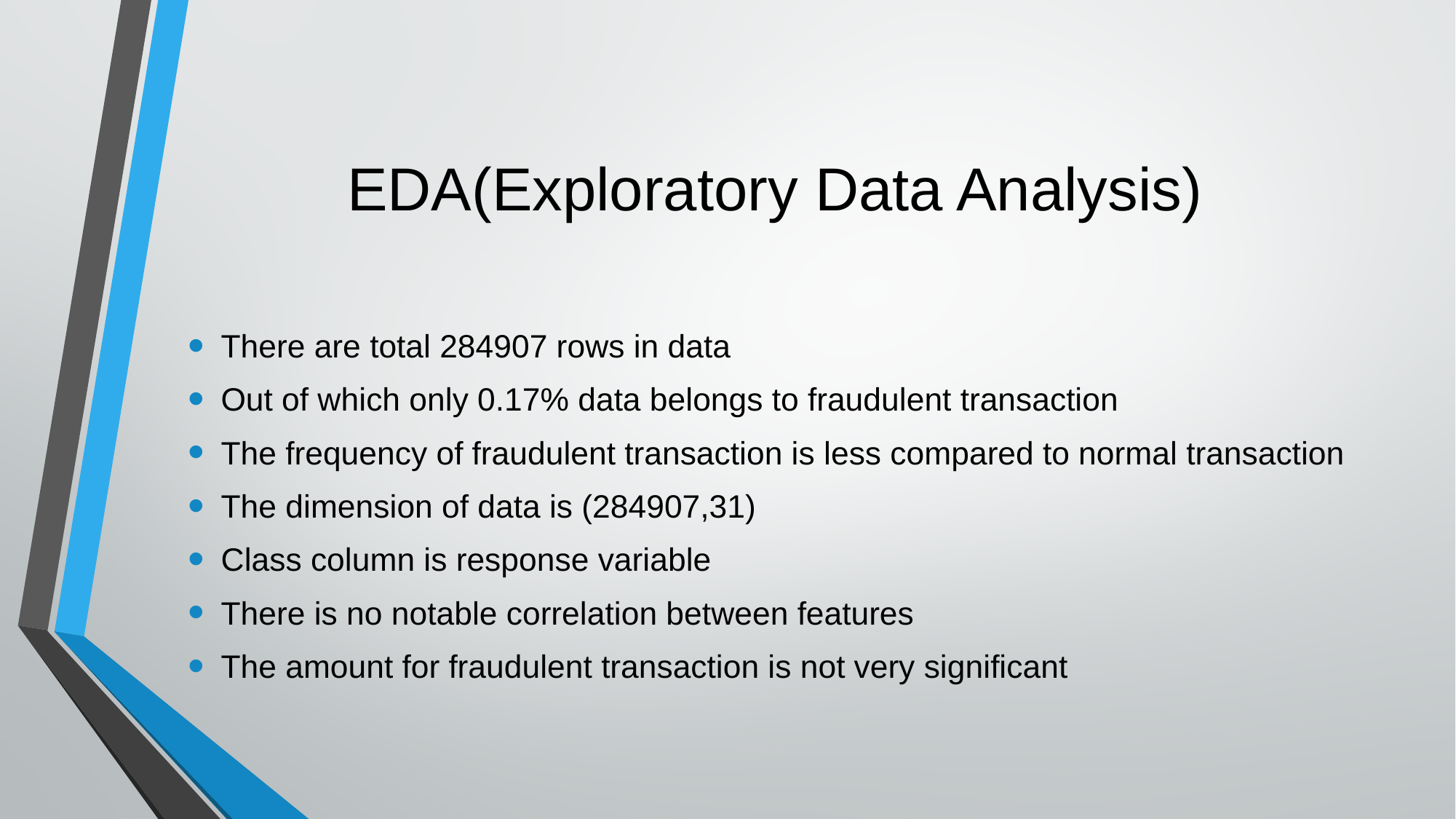

# EDA(Exploratory Data Analysis)
There are total 284907 rows in data
Out of which only 0.17% data belongs to fraudulent transaction
The frequency of fraudulent transaction is less compared to normal transaction
The dimension of data is (284907,31)
Class column is response variable
There is no notable correlation between features
The amount for fraudulent transaction is not very significant